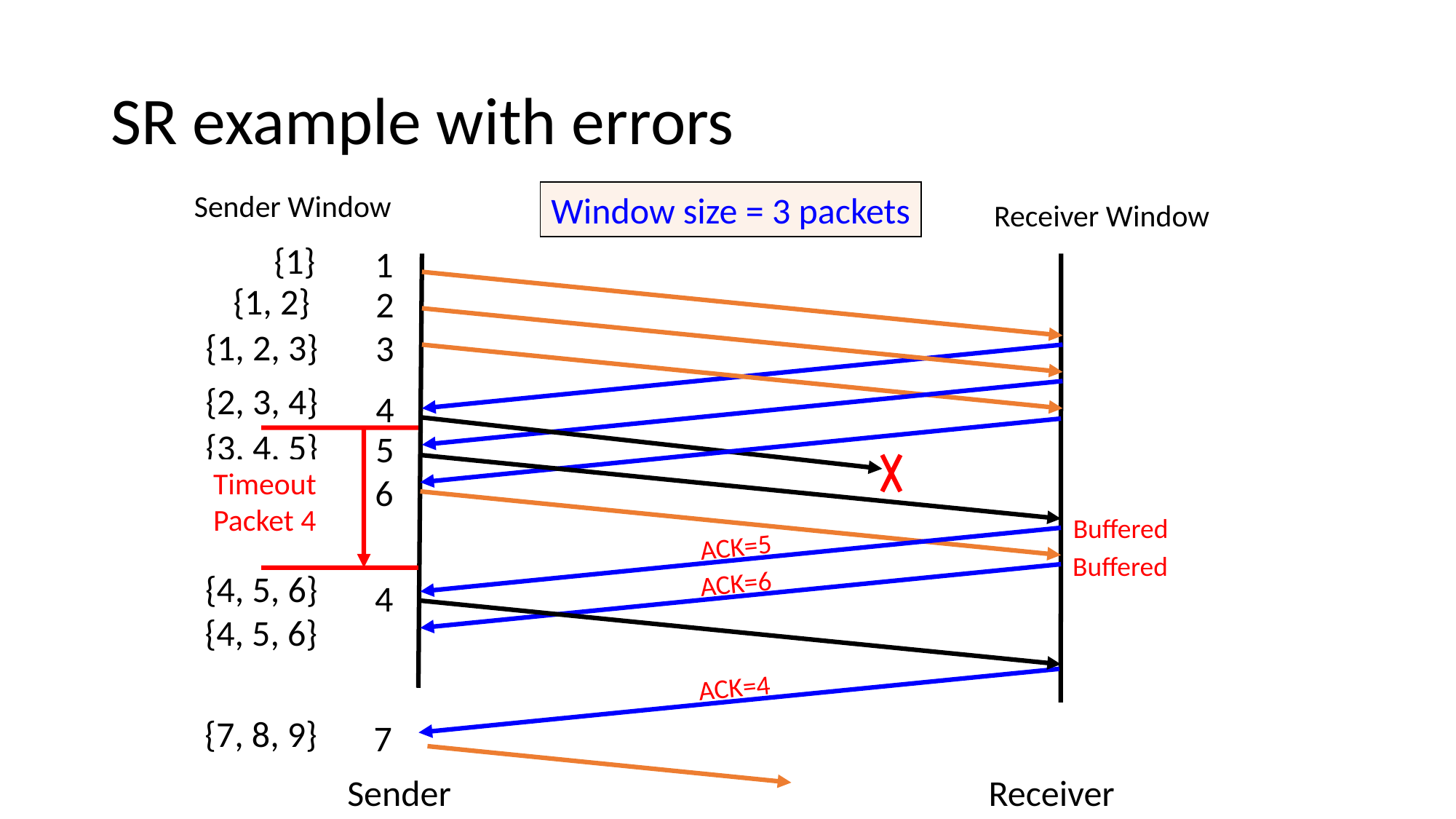

# SR example with errors
Sender Window
Window size = 3 packets
Receiver Window
{1}
1

{1, 2}
2

{1, 2, 3}
3

{2, 3, 4}
4

{3, 4, 5}
5

Timeout
Packet 4

{4, 5, 6}
6

Buffered
ACK=5

Buffered
{4, 5, 6}

ACK=6

4

{4, 5, 6}

ACK=4

{7, 8, 9}
7

Sender
Receiver